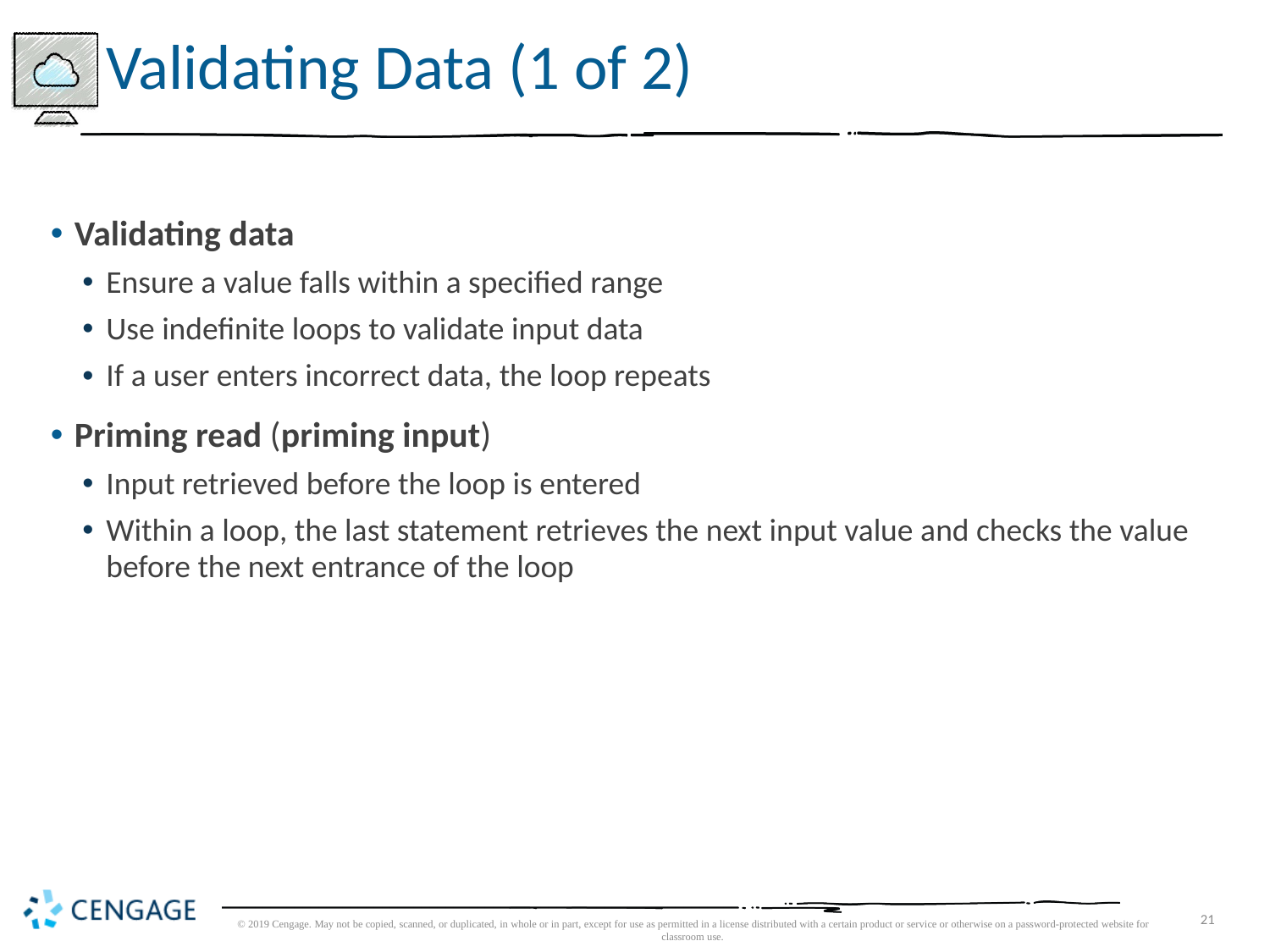

# Validating Data (1 of 2)
Validating data
Ensure a value falls within a specified range
Use indefinite loops to validate input data
If a user enters incorrect data, the loop repeats
Priming read (priming input)
Input retrieved before the loop is entered
Within a loop, the last statement retrieves the next input value and checks the value before the next entrance of the loop
© 2019 Cengage. May not be copied, scanned, or duplicated, in whole or in part, except for use as permitted in a license distributed with a certain product or service or otherwise on a password-protected website for classroom use.